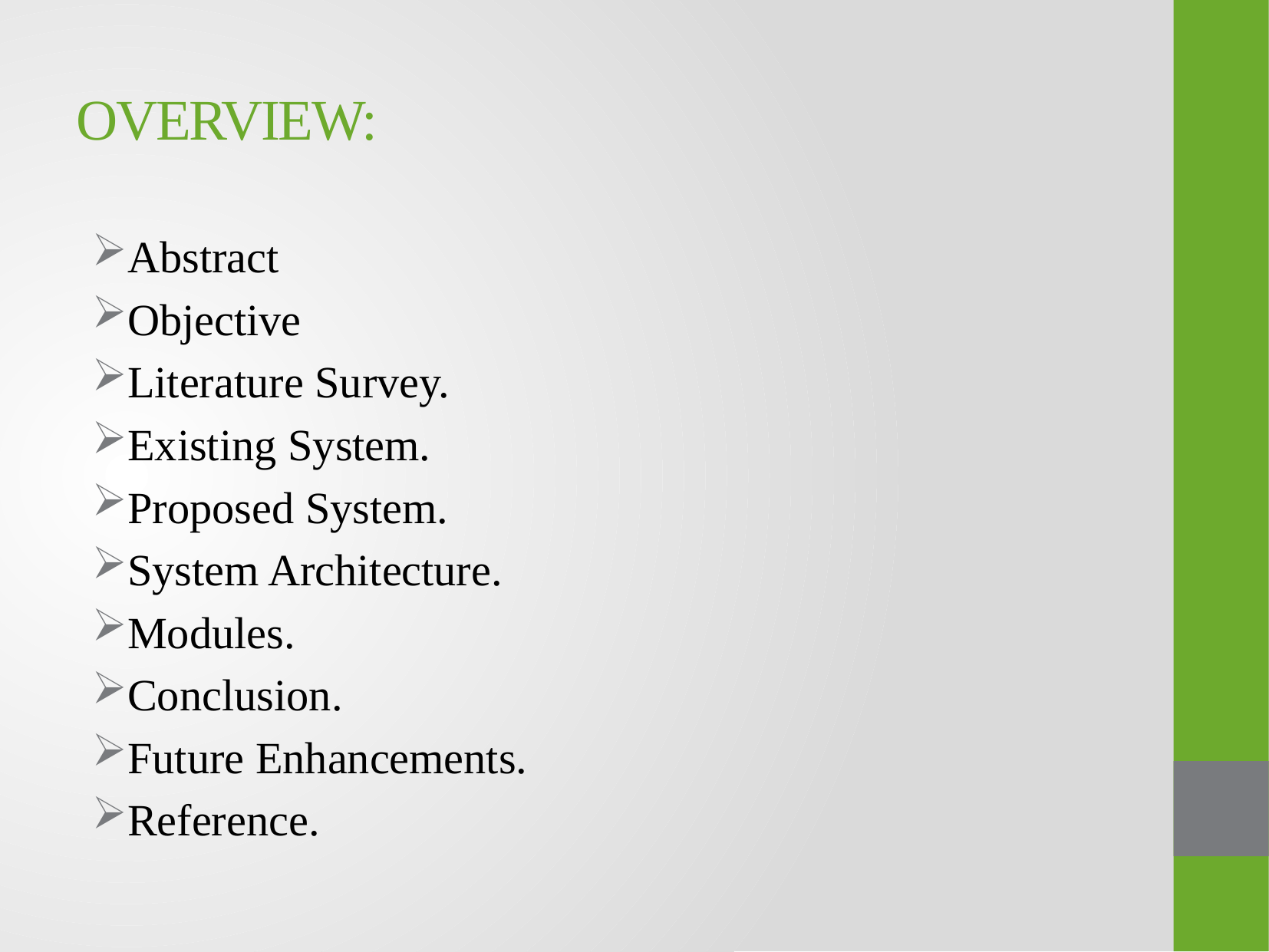

# OVERVIEW:
Abstract
Objective
Literature Survey.
Existing System.
Proposed System.
System Architecture.
Modules.
Conclusion.
Future Enhancements.
Reference.